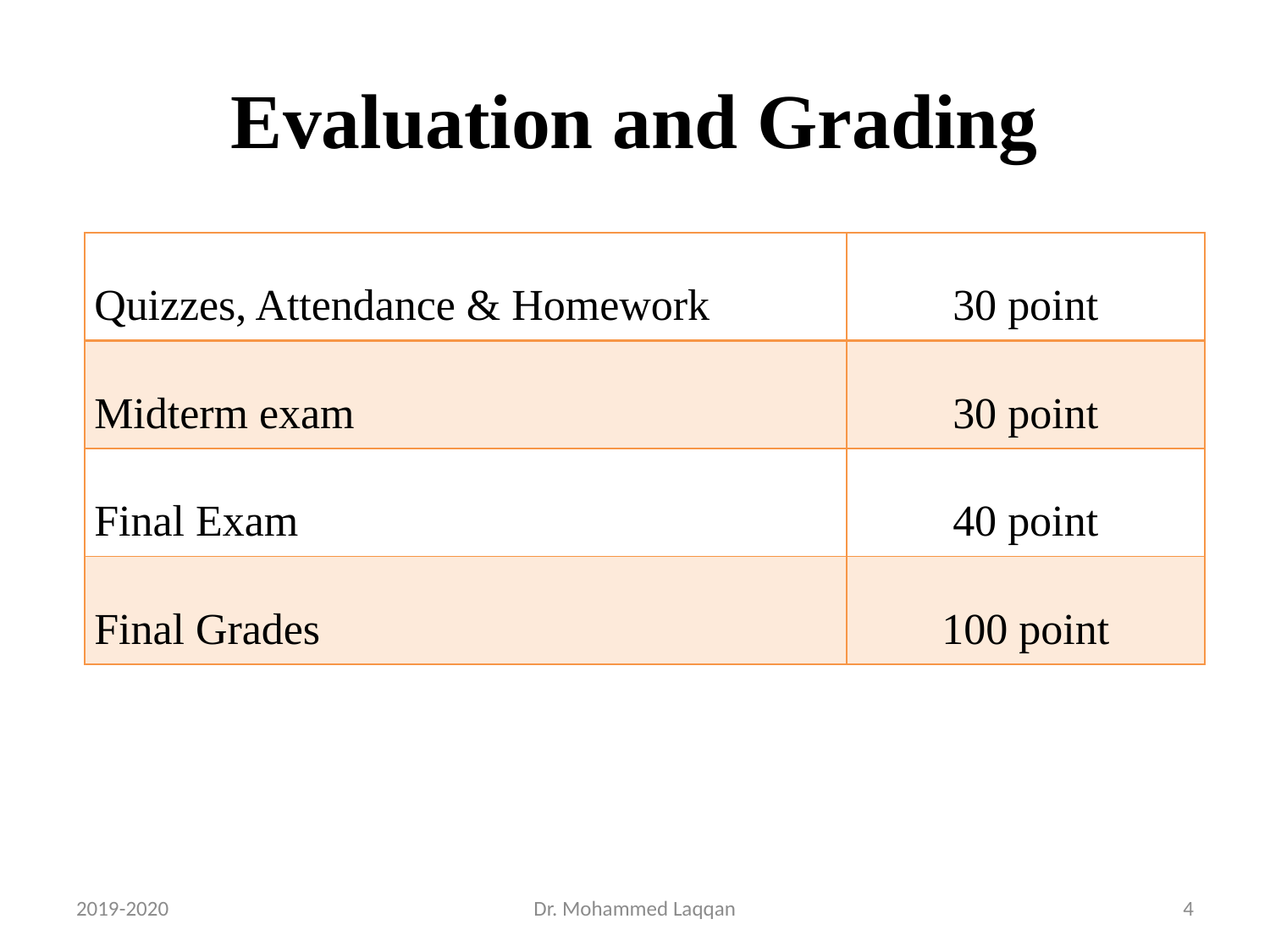

# Evaluation and Grading
| Quizzes, Attendance & Homework | 30 point |
| --- | --- |
| Midterm exam | 30 point |
| Final Exam | 40 point |
| Final Grades | 100 point |
2019-2020
Dr. Mohammed Laqqan
4